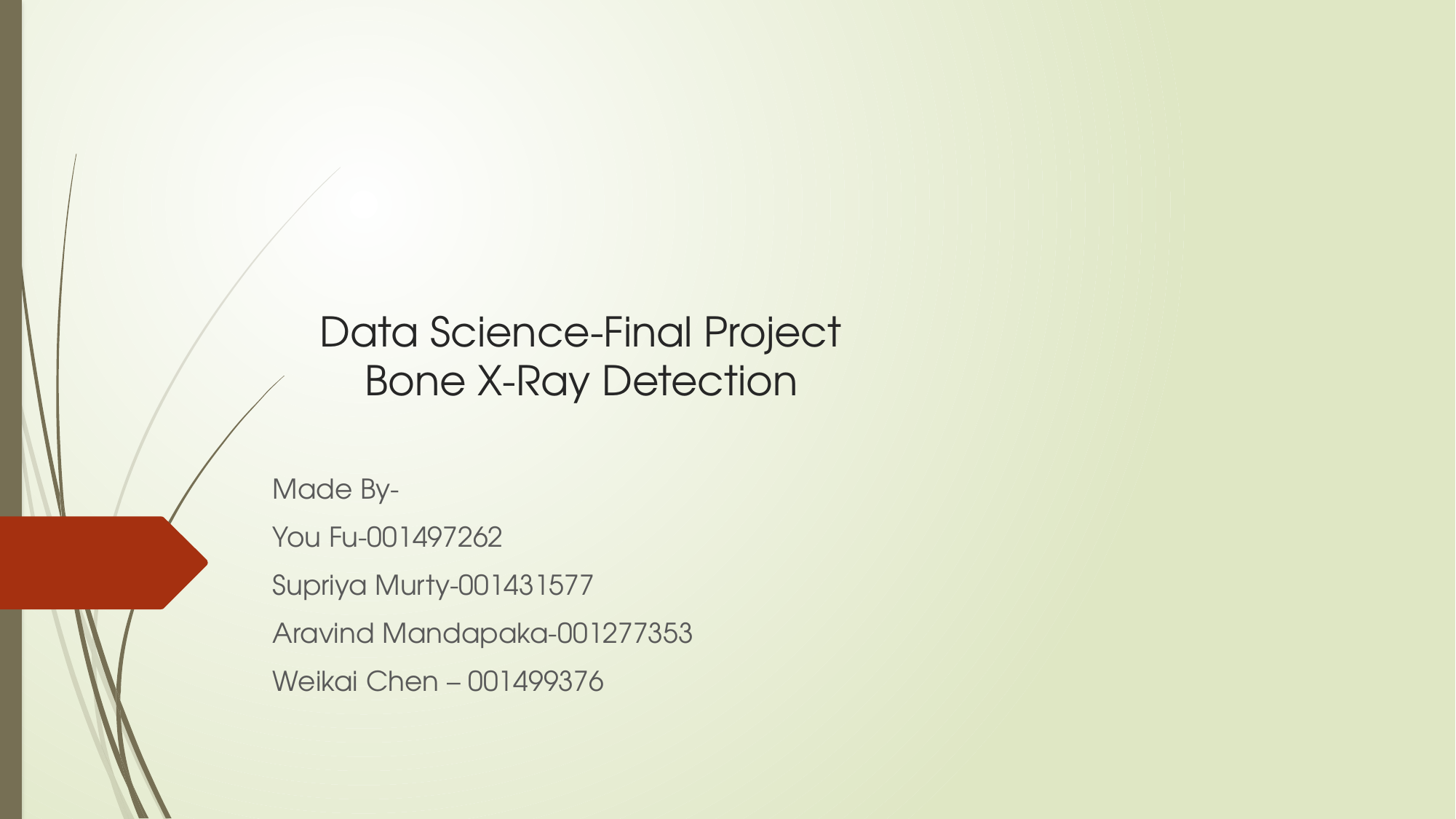

# Data Science-Final Project Bone X-Ray Detection
Made By-
You Fu-001497262
Supriya Murty-001431577
Aravind Mandapaka-001277353
Weikai Chen – 001499376